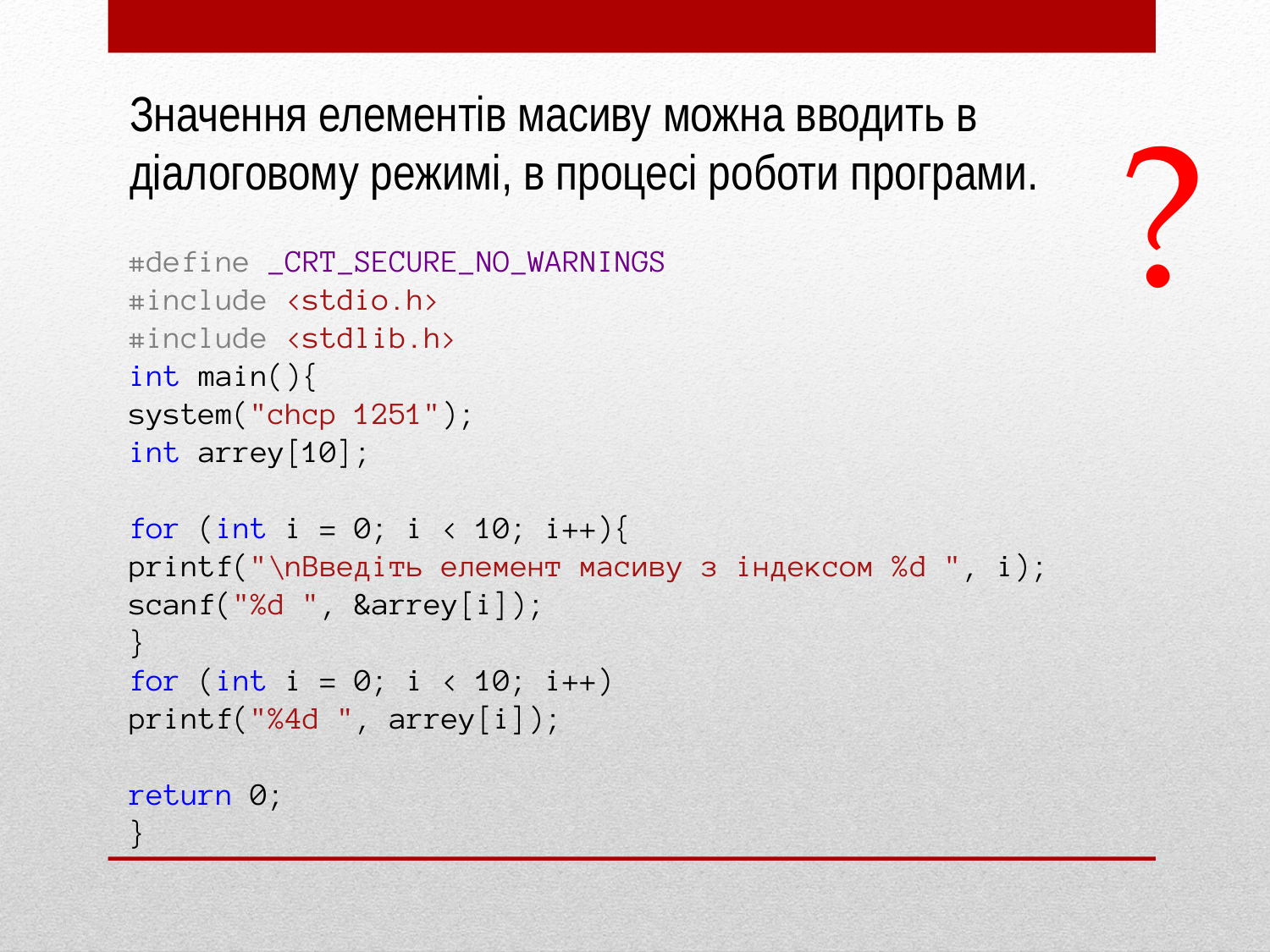

Значення елементів масиву можна вводить в діалоговому режимі, в процесі роботи програми.
?
#define _CRT_SECURE_NO_WARNINGS
#include <stdio.h>
#include <stdlib.h>
int main(){
system("chcp 1251");
int arrey[10];

for (int i = 0; i < 10; i++){
printf("\nВведіть елемент масиву з індексом %d ", i);
scanf("%d ", &arrey[i]);
}
for (int i = 0; i < 10; i++)
printf("%4d ", arrey[i]);

return 0;
}